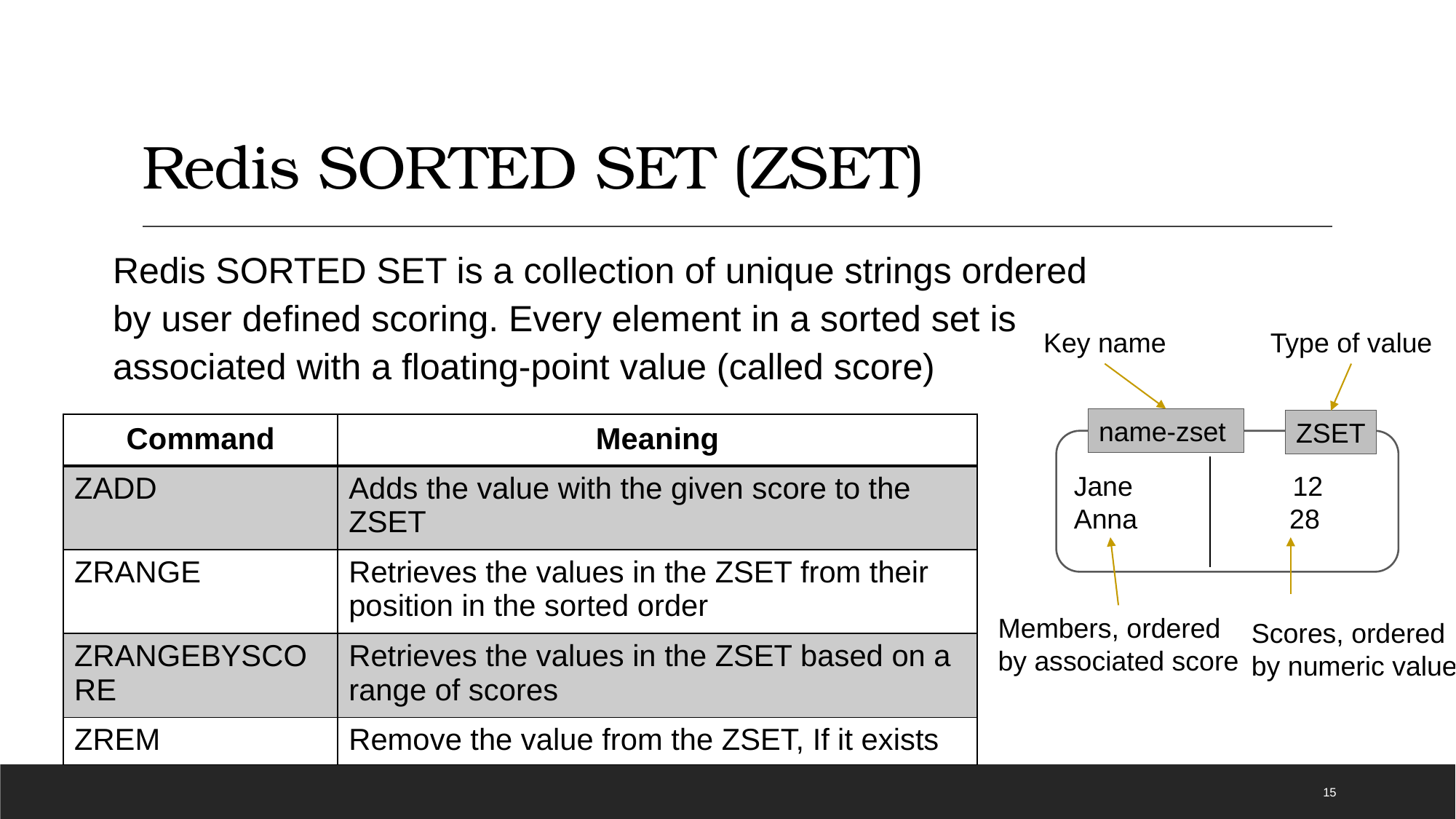

# Redis SORTED SET (ZSET)
Redis SORTED SET is a collection of unique strings ordered by user defined scoring. Every element in a sorted set is associated with a floating-point value (called score)
Key name
Type of value
name-zset
ZSET

Jane                     12
Anna                    28

Members, ordered
by associated score
| Command | Meaning |
| --- | --- |
| ZADD | Adds the value with the given score to the ZSET |
| ZRANGE | Retrieves the values in the ZSET from their position in the sorted order |
| ZRANGEBYSCORE | Retrieves the values in the ZSET based on a range of scores |
| ZREM | Remove the value from the ZSET, If it exists |
Scores, ordered
by numeric value
15